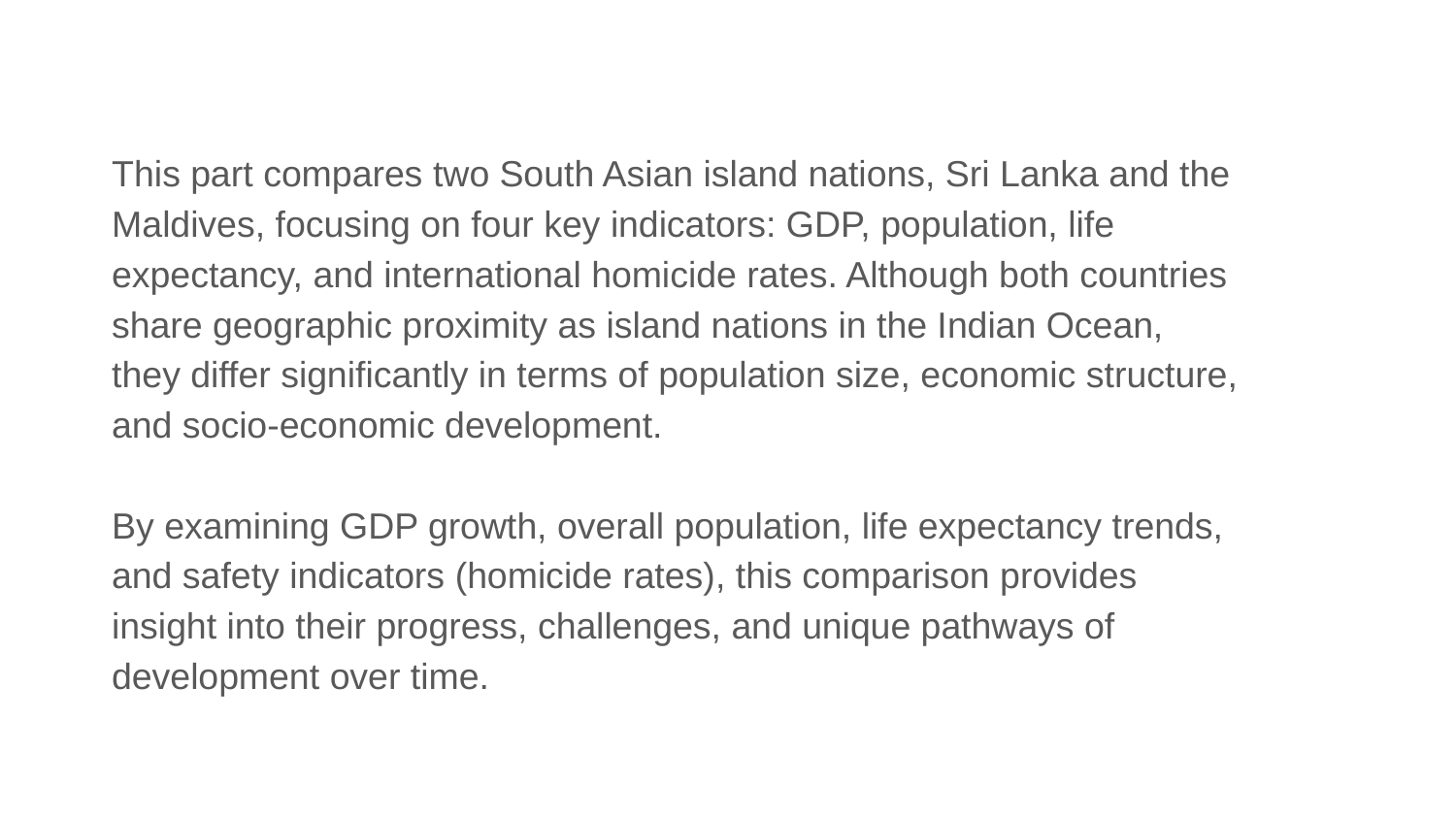

This part compares two South Asian island nations, Sri Lanka and the Maldives, focusing on four key indicators: GDP, population, life expectancy, and international homicide rates. Although both countries share geographic proximity as island nations in the Indian Ocean, they differ significantly in terms of population size, economic structure, and socio-economic development.

By examining GDP growth, overall population, life expectancy trends, and safety indicators (homicide rates), this comparison provides insight into their progress, challenges, and unique pathways of development over time.